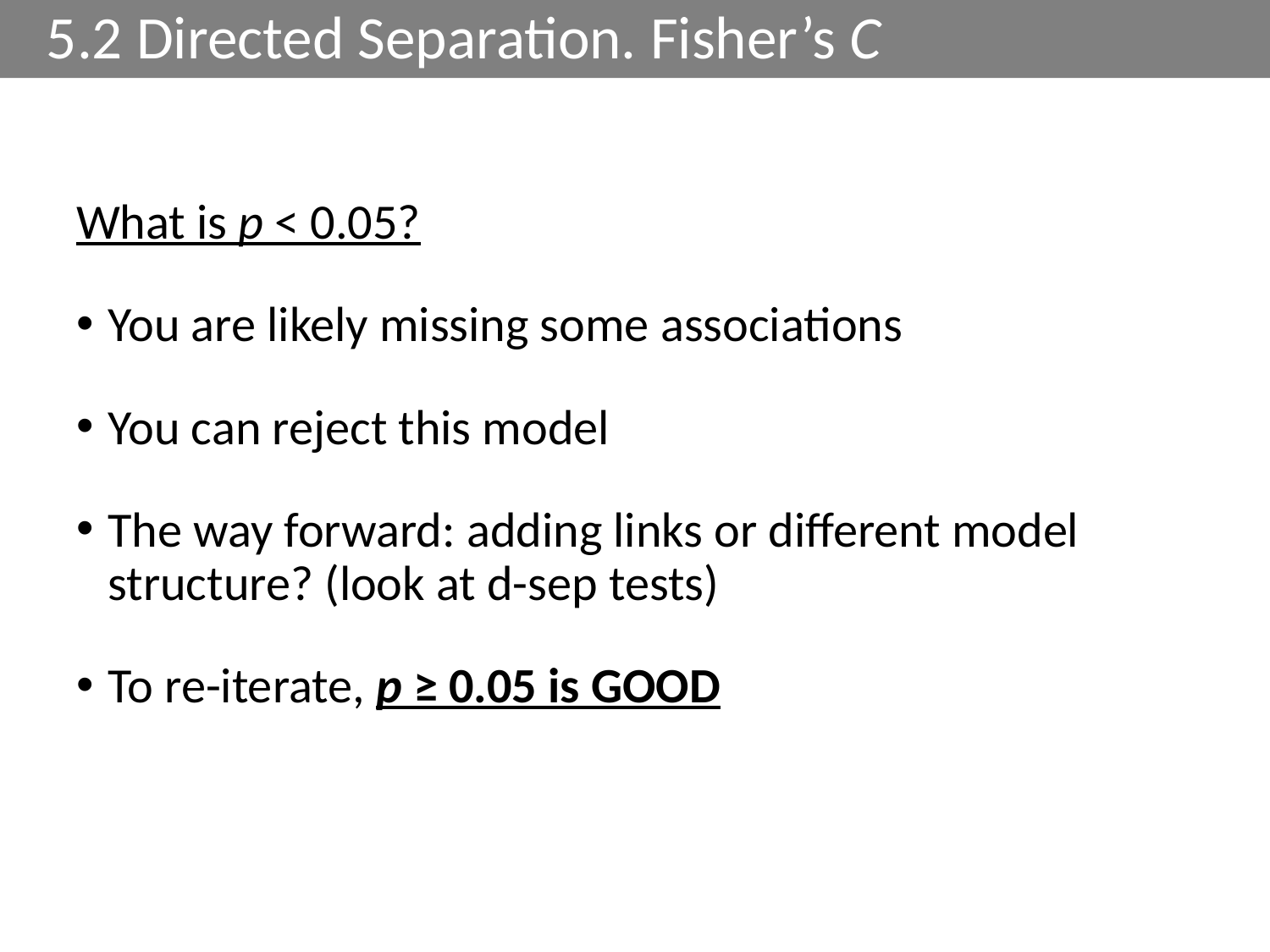

# 5.2 Directed Separation. Fisher’s C
What is p < 0.05?
You are likely missing some associations
You can reject this model
The way forward: adding links or different model structure? (look at d-sep tests)
To re-iterate, p ≥ 0.05 is GOOD